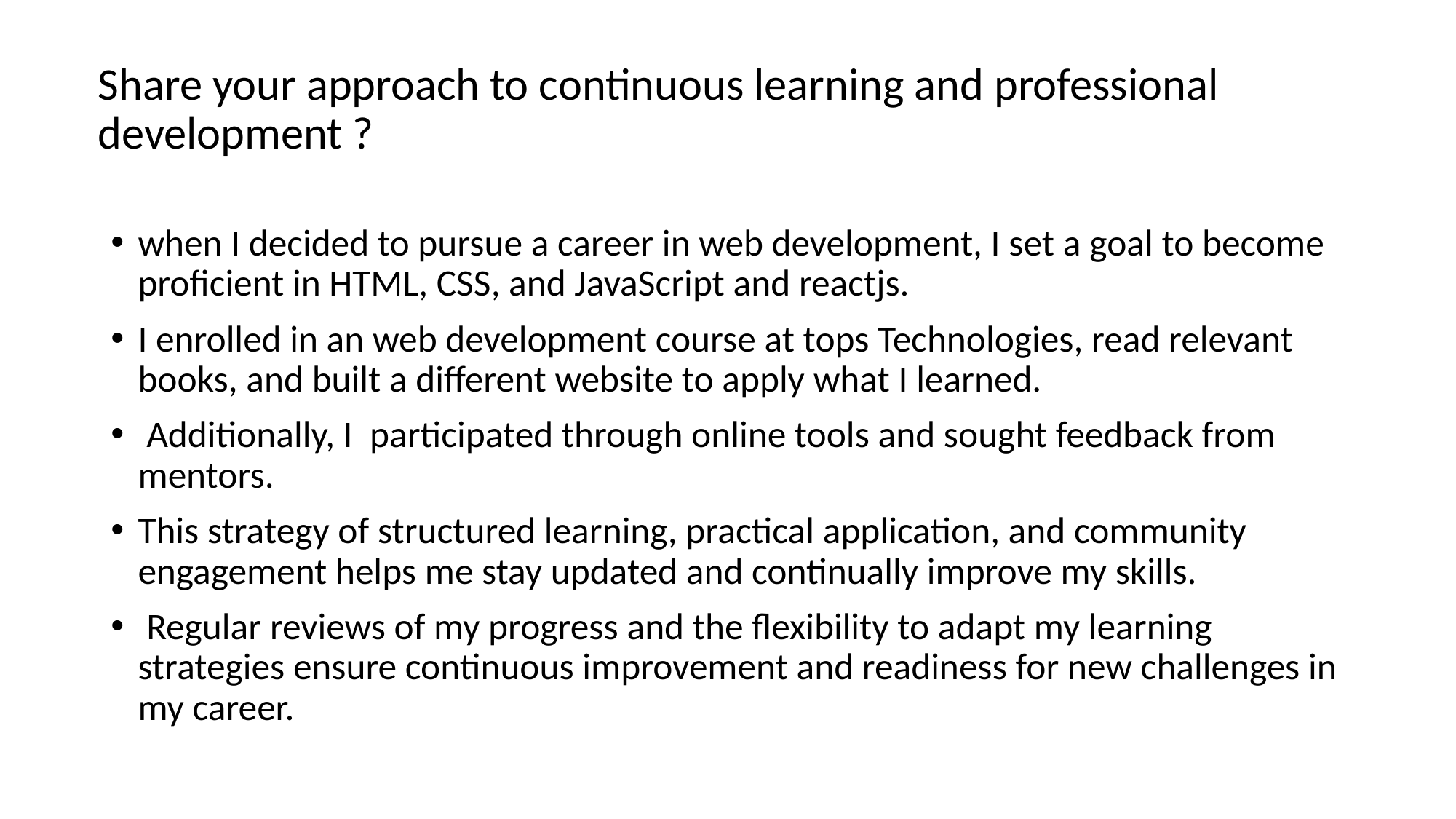

# Share your approach to continuous learning and professional development ?
when I decided to pursue a career in web development, I set a goal to become proficient in HTML, CSS, and JavaScript and reactjs.
I enrolled in an web development course at tops Technologies, read relevant books, and built a different website to apply what I learned.
 Additionally, I  participated through online tools and sought feedback from mentors.
This strategy of structured learning, practical application, and community engagement helps me stay updated and continually improve my skills.
 Regular reviews of my progress and the flexibility to adapt my learning strategies ensure continuous improvement and readiness for new challenges in my career.